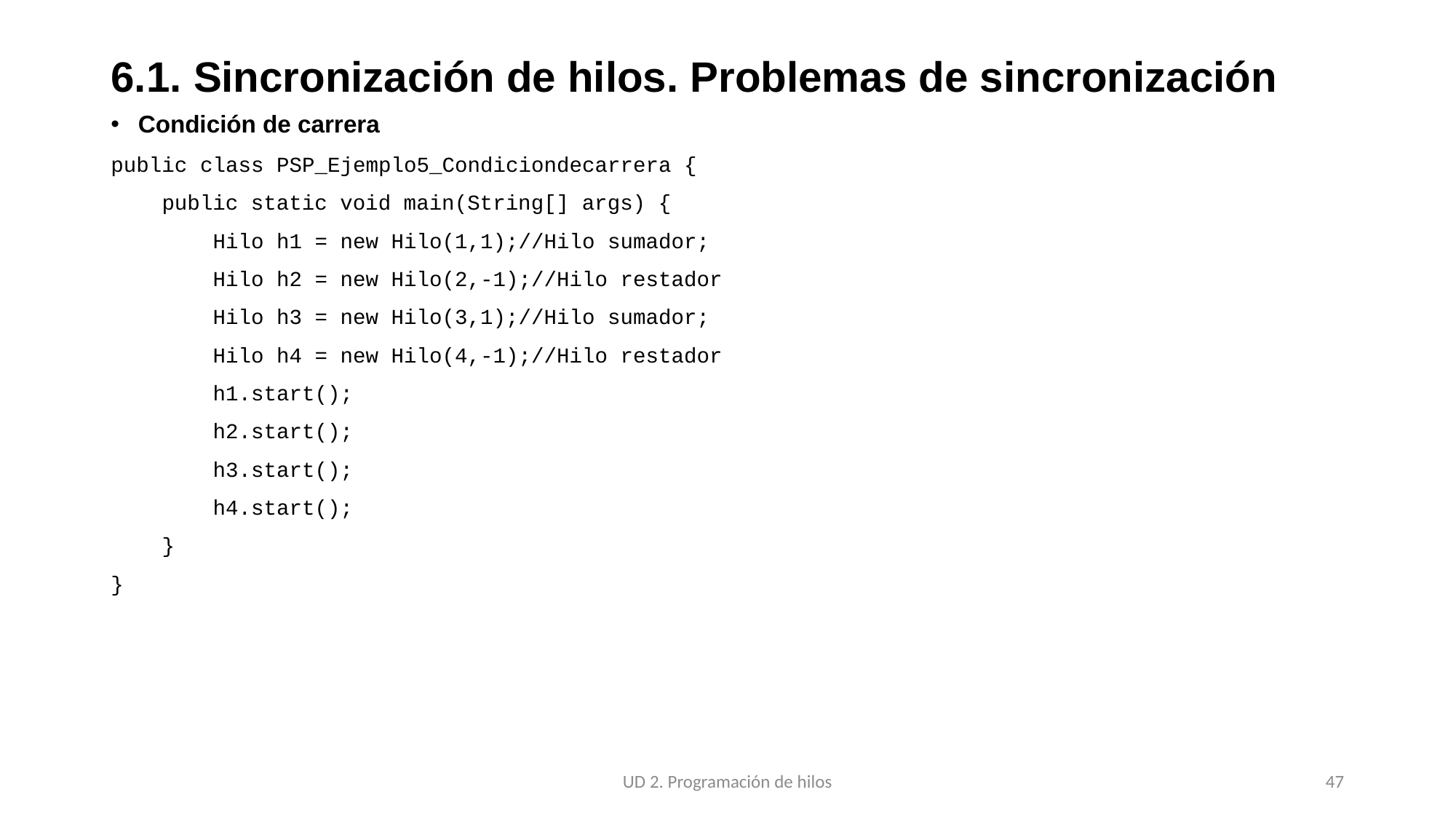

# 6.1. Sincronización de hilos. Problemas de sincronización
Condición de carrera
public class PSP_Ejemplo5_Condiciondecarrera {
    public static void main(String[] args) {
        Hilo h1 = new Hilo(1,1);//Hilo sumador;
        Hilo h2 = new Hilo(2,-1);//Hilo restador
        Hilo h3 = new Hilo(3,1);//Hilo sumador;
        Hilo h4 = new Hilo(4,-1);//Hilo restador
        h1.start();
        h2.start();
        h3.start();
        h4.start();
    }
}
UD 2. Programación de hilos
47